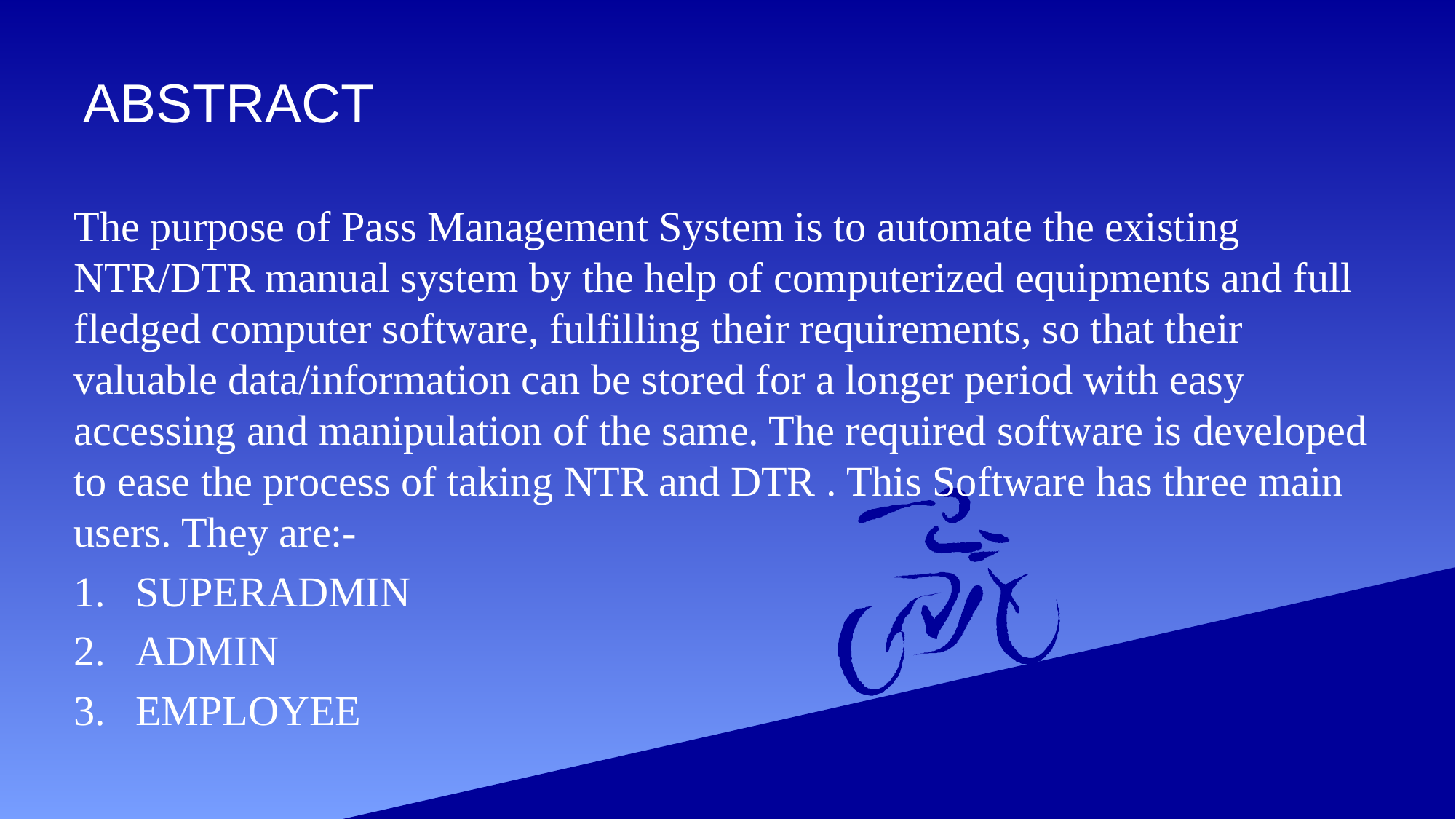

# ABSTRACT
The purpose of Pass Management System is to automate the existing NTR/DTR manual system by the help of computerized equipments and full fledged computer software, fulfilling their requirements, so that their valuable data/information can be stored for a longer period with easy accessing and manipulation of the same. The required software is developed to ease the process of taking NTR and DTR . This Software has three main users. They are:-
SUPERADMIN
ADMIN
EMPLOYEE